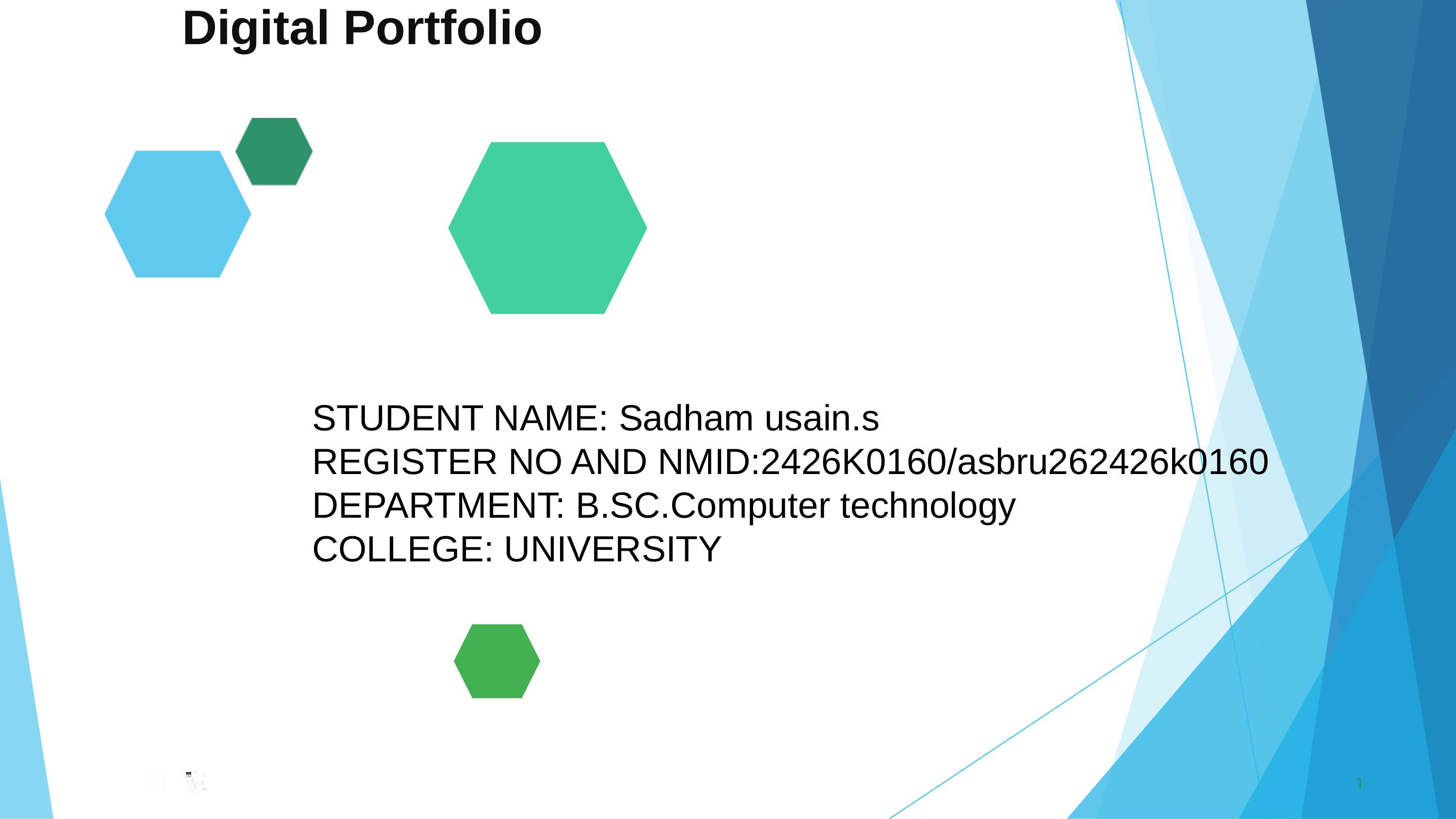

Digital Portfolio

STUDENT NAME: Sadham usain.s
REGISTER NO AND NMID:2426K0160/asbru262426k0160
DEPARTMENT: B.SC.Computer technology
COLLEGE: UNIVERSITY

1